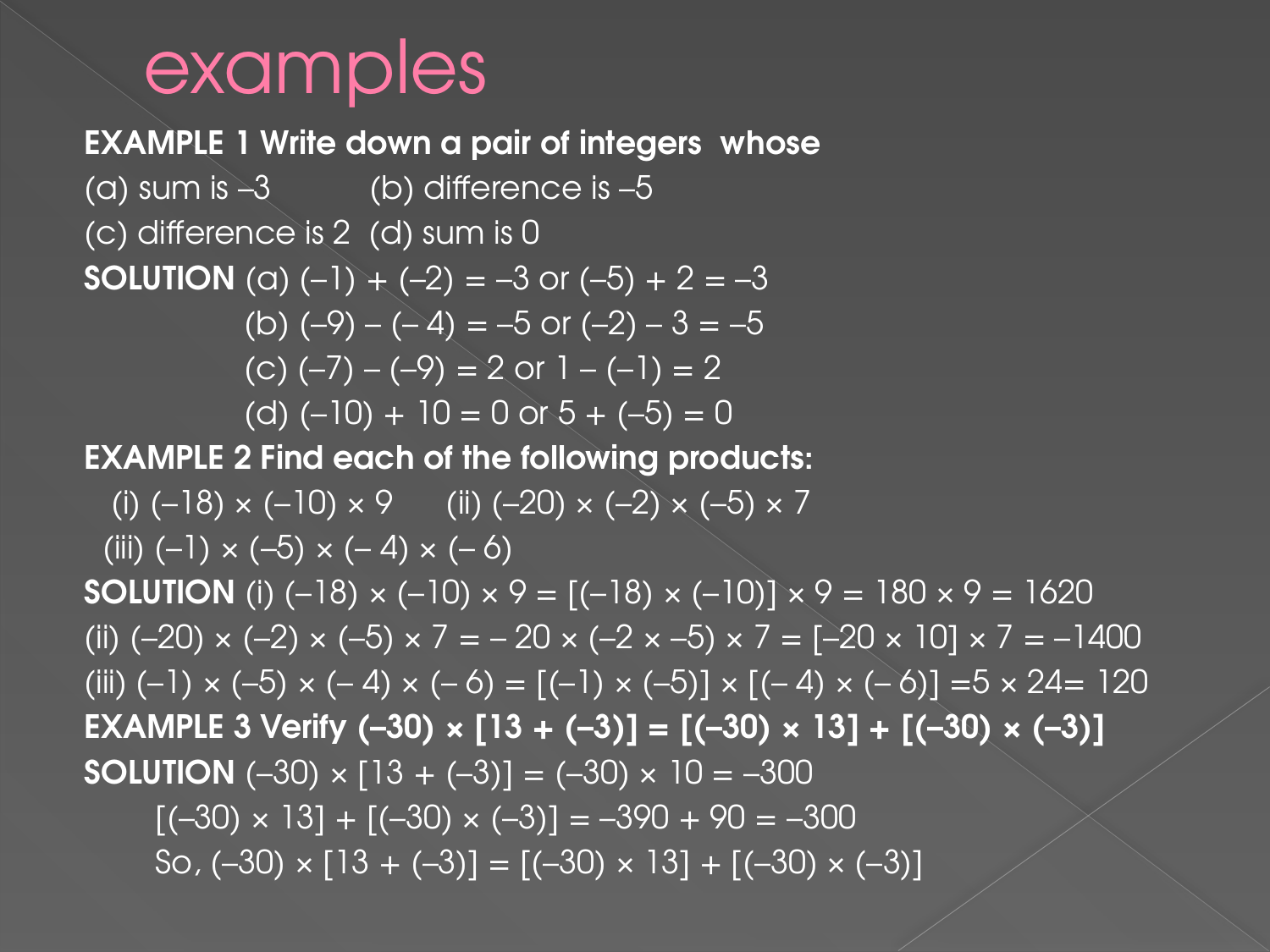

# examples
EXAMPLE 1 Write down a pair of integers  whose
(a) sum is –3           (b) difference is –5
(c) difference is 2  (d) sum is 0
SOLUTION (a) (–1) + (–2) = –3 or (–5) + 2 = –3
                  (b) (–9) – (– 4) = –5 or (–2) – 3 = –5
                  (c) (–7) – (–9) = 2 or 1 – (–1) = 2
                  (d) (–10) + 10 = 0 or 5 + (–5) = 0
EXAMPLE 2 Find each of the following products:
   (i) (–18) × (–10) × 9      (ii) (–20) × (–2) × (–5) × 7
  (iii) (–1) × (–5) × (– 4) × (– 6)
SOLUTION (i) (–18) × (–10) × 9 = [(–18) × (–10)] × 9 = 180 × 9 = 1620
(ii) (–20) × (–2) × (–5) × 7 = – 20 × (–2 × –5) × 7 = [–20 × 10] × 7 = –1400
(iii) (–1) × (–5) × (– 4) × (– 6) = [(–1) × (–5)] × [(– 4) × (– 6)] =5 × 24= 120
EXAMPLE 3 Verify (–30) × [13 + (–3)] = [(–30) × 13] + [(–30) × (–3)]
SOLUTION (–30) × [13 + (–3)] = (–30) × 10 = –300
        [(–30) × 13] + [(–30) × (–3)] = –390 + 90 = –300
        So, (–30) × [13 + (–3)] = [(–30) × 13] + [(–30) × (–3)]